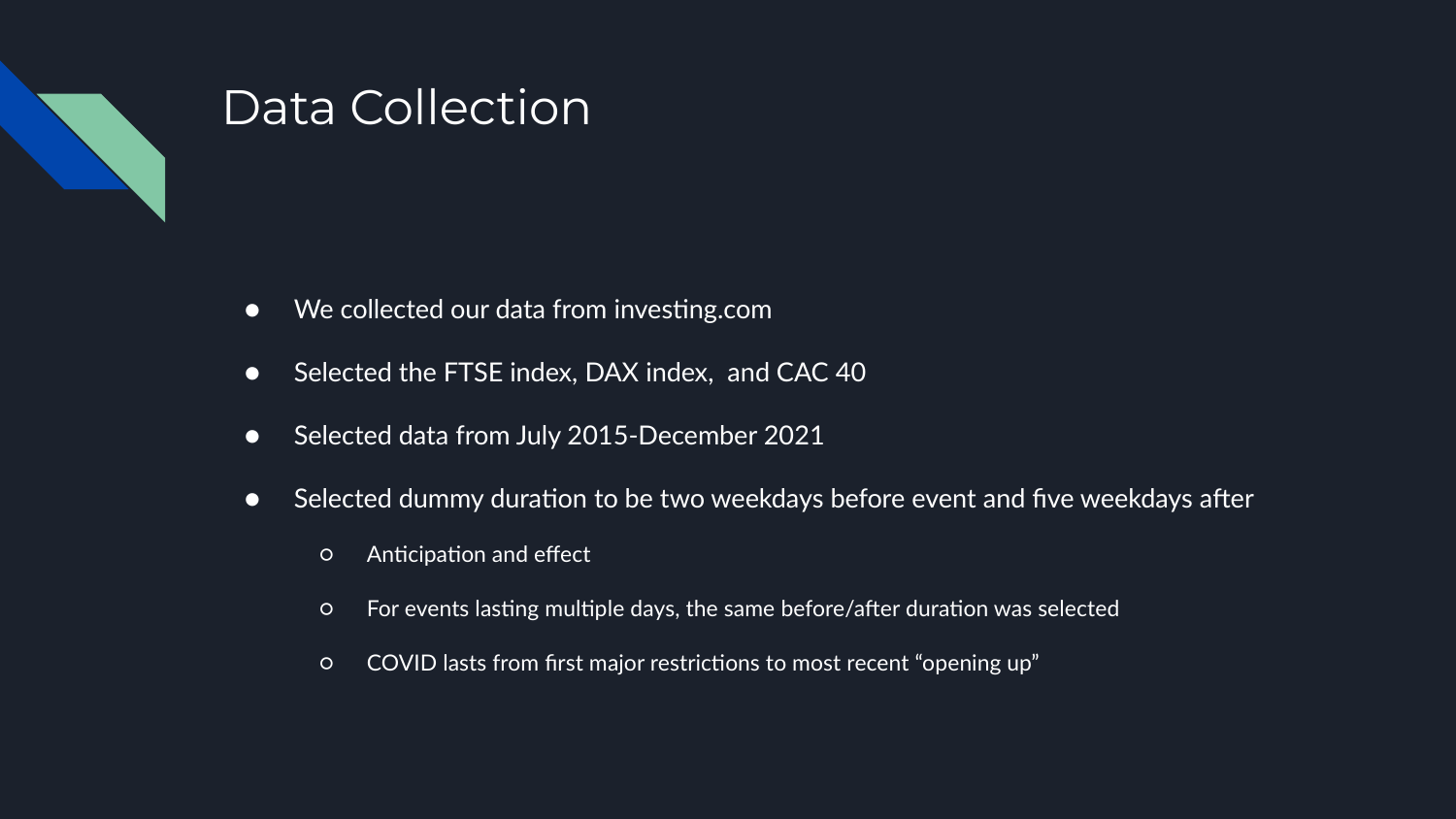

# Data Collection
We collected our data from investing.com
Selected the FTSE index, DAX index,  and CAC 40
Selected data from July 2015-December 2021
Selected dummy duration to be two weekdays before event and five weekdays after
Anticipation and effect
For events lasting multiple days, the same before/after duration was selected
COVID lasts from first major restrictions to most recent “opening up”